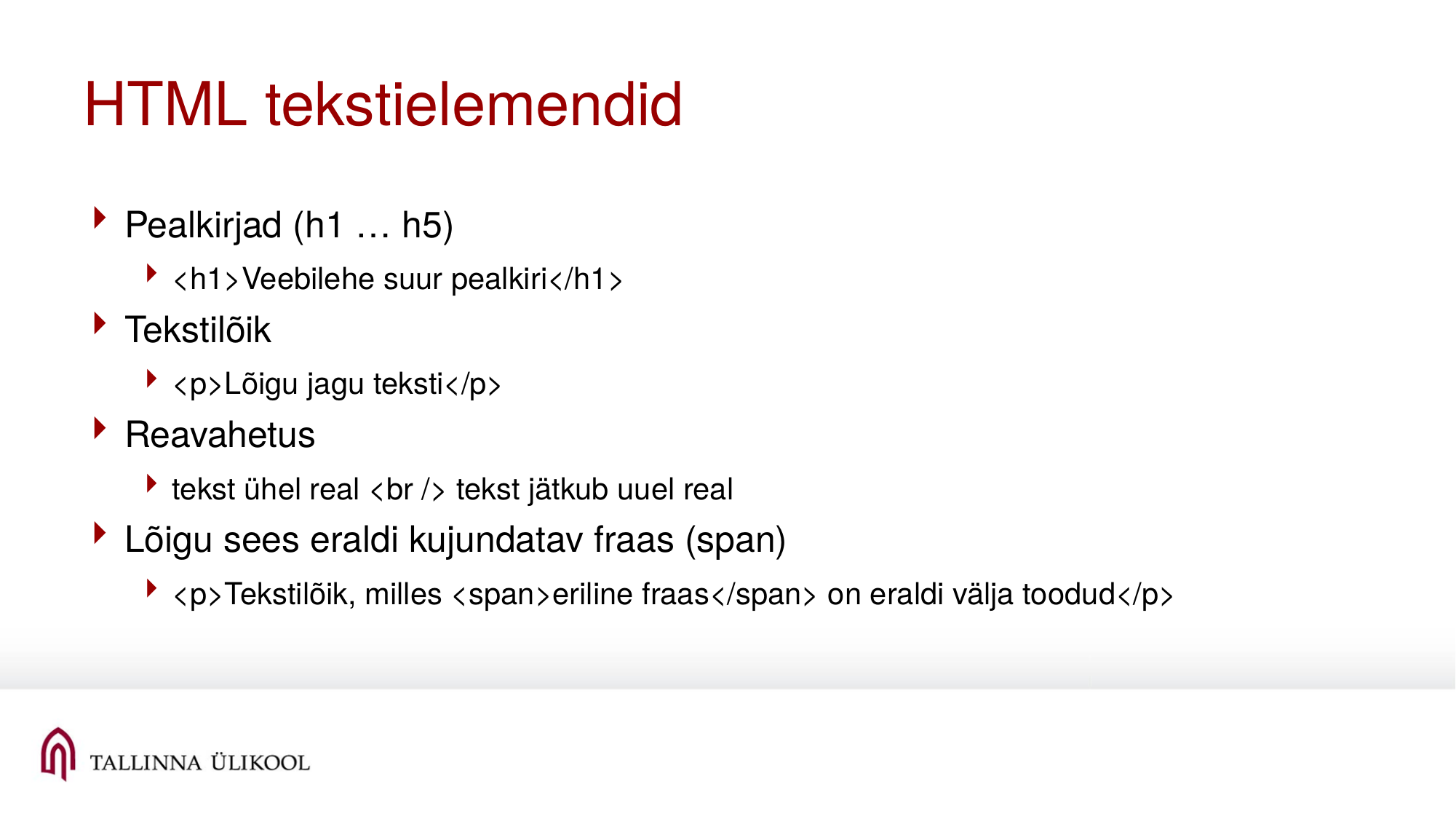

# HTML tekstielemendid
Pealkirjad (h1 … h5)
<h1>Veebilehe suur pealkiri</h1>
Tekstilõik
<p>Lõigu jagu teksti</p>
Reavahetus
tekst ühel real <br /> tekst jätkub uuel real
Lõigu sees eraldi kujundatav fraas (span)
<p>Tekstilõik, milles <span>eriline fraas</span> on eraldi välja toodud</p>